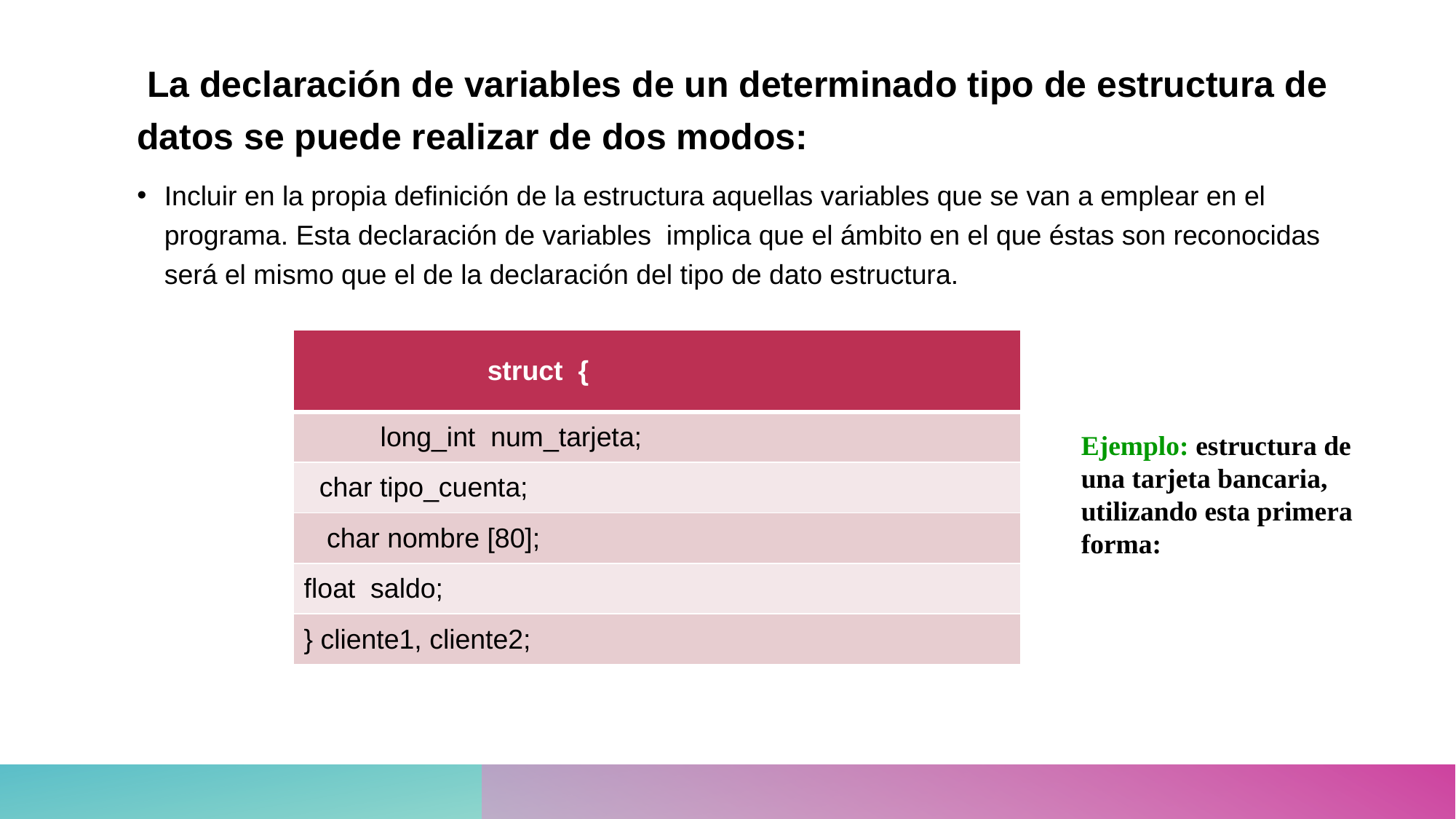

La declaración de variables de un determinado tipo de estructura de datos se puede realizar de dos modos:
Incluir en la propia definición de la estructura aquellas variables que se van a emplear en el programa. Esta declaración de variables  implica que el ámbito en el que éstas son reconocidas será el mismo que el de la declaración del tipo de dato estructura.

| struct  { |
| --- |
| long\_int  num\_tarjeta; |
| char tipo\_cuenta; |
| char nombre [80]; |
| float  saldo; |
| } cliente1, cliente2; |
Ejemplo: estructura de una tarjeta bancaria, utilizando esta primera forma: